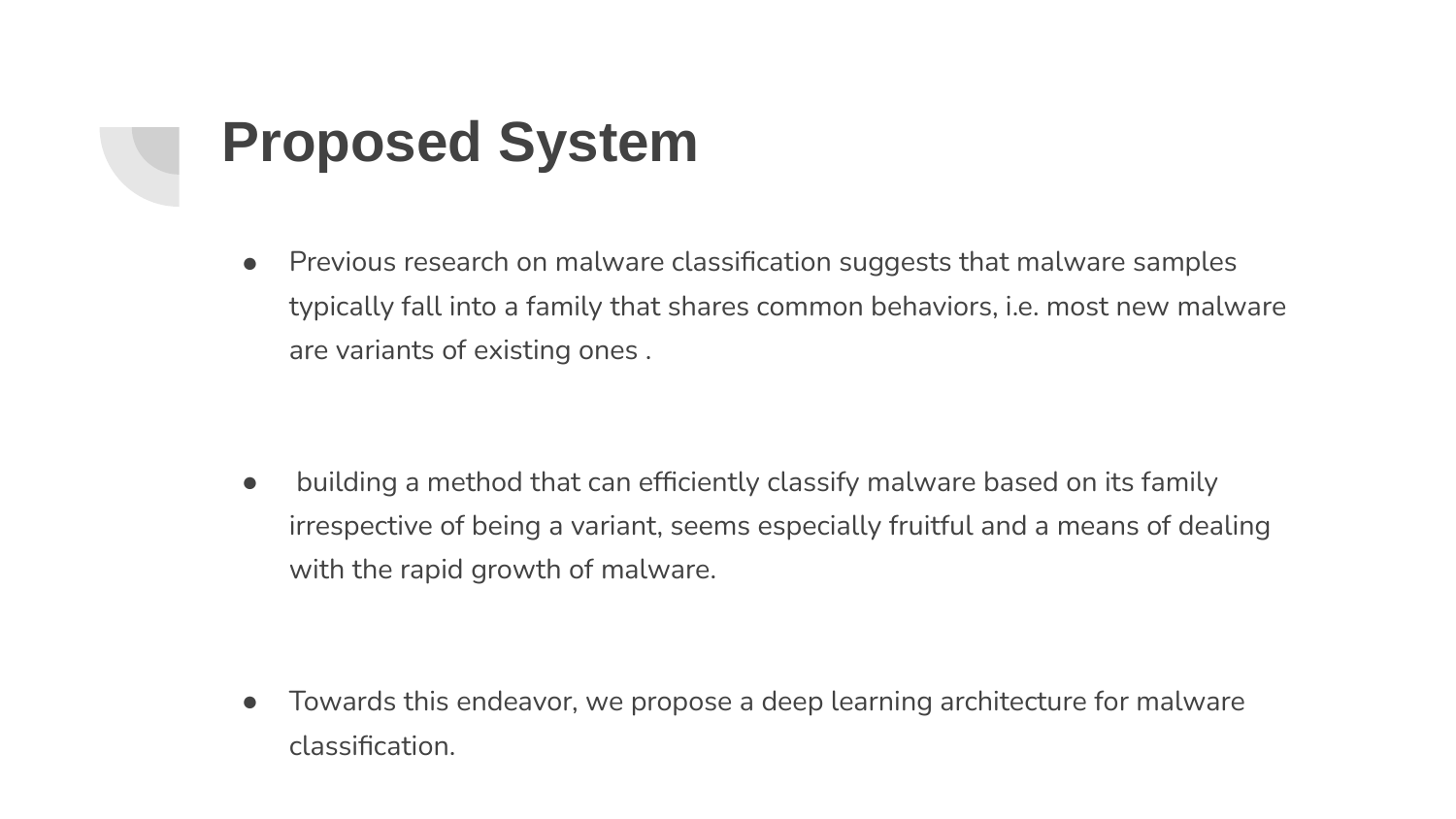

# Proposed System
Previous research on malware classification suggests that malware samples typically fall into a family that shares common behaviors, i.e. most new malware are variants of existing ones .

 building a method that can efficiently classify malware based on its family irrespective of being a variant, seems especially fruitful and a means of dealing with the rapid growth of malware.

Towards this endeavor, we propose a deep learning architecture for malware classification.